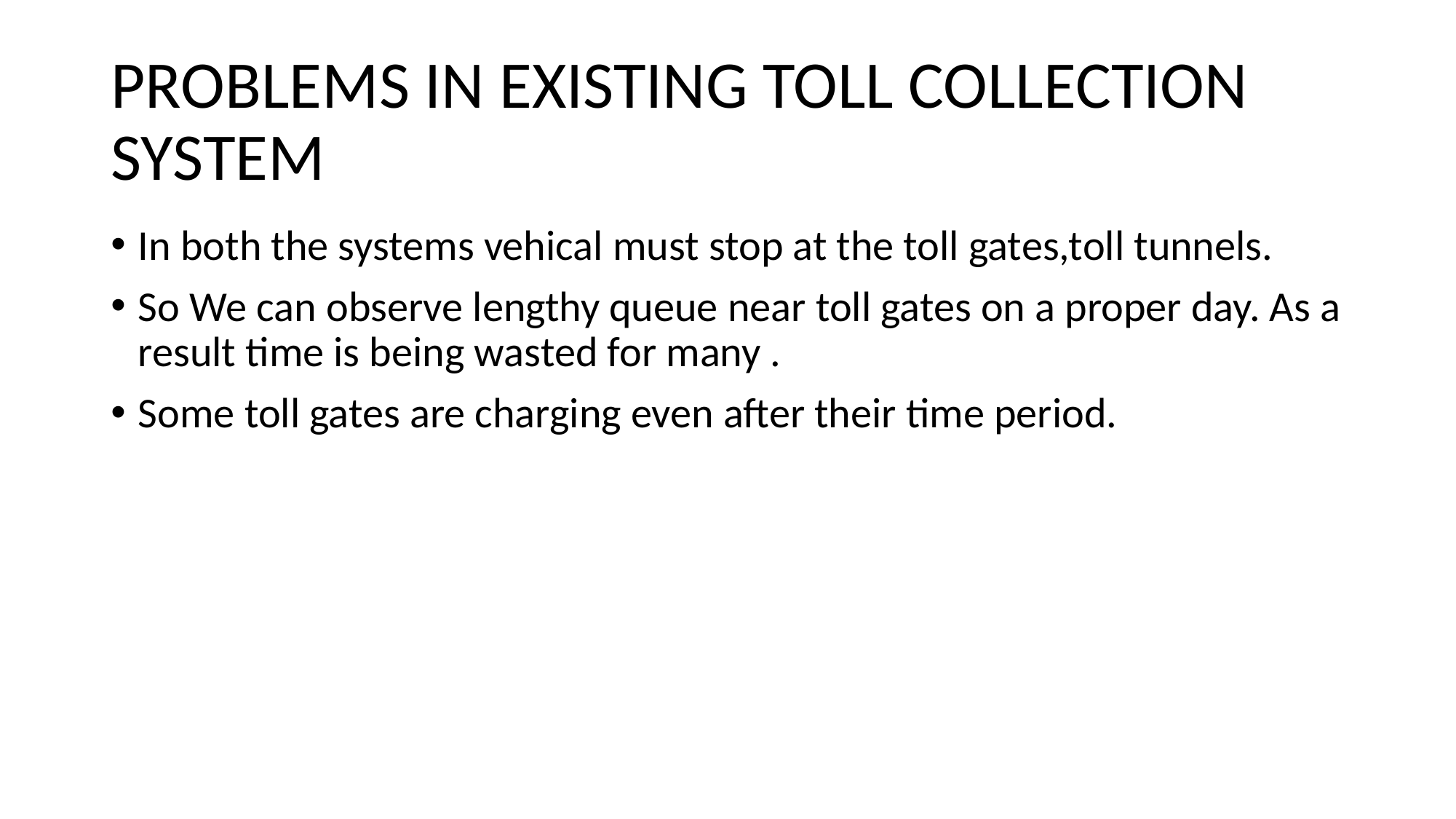

# PROBLEMS IN EXISTING TOLL COLLECTION SYSTEM
In both the systems vehical must stop at the toll gates,toll tunnels.
So We can observe lengthy queue near toll gates on a proper day. As a result time is being wasted for many .
Some toll gates are charging even after their time period.